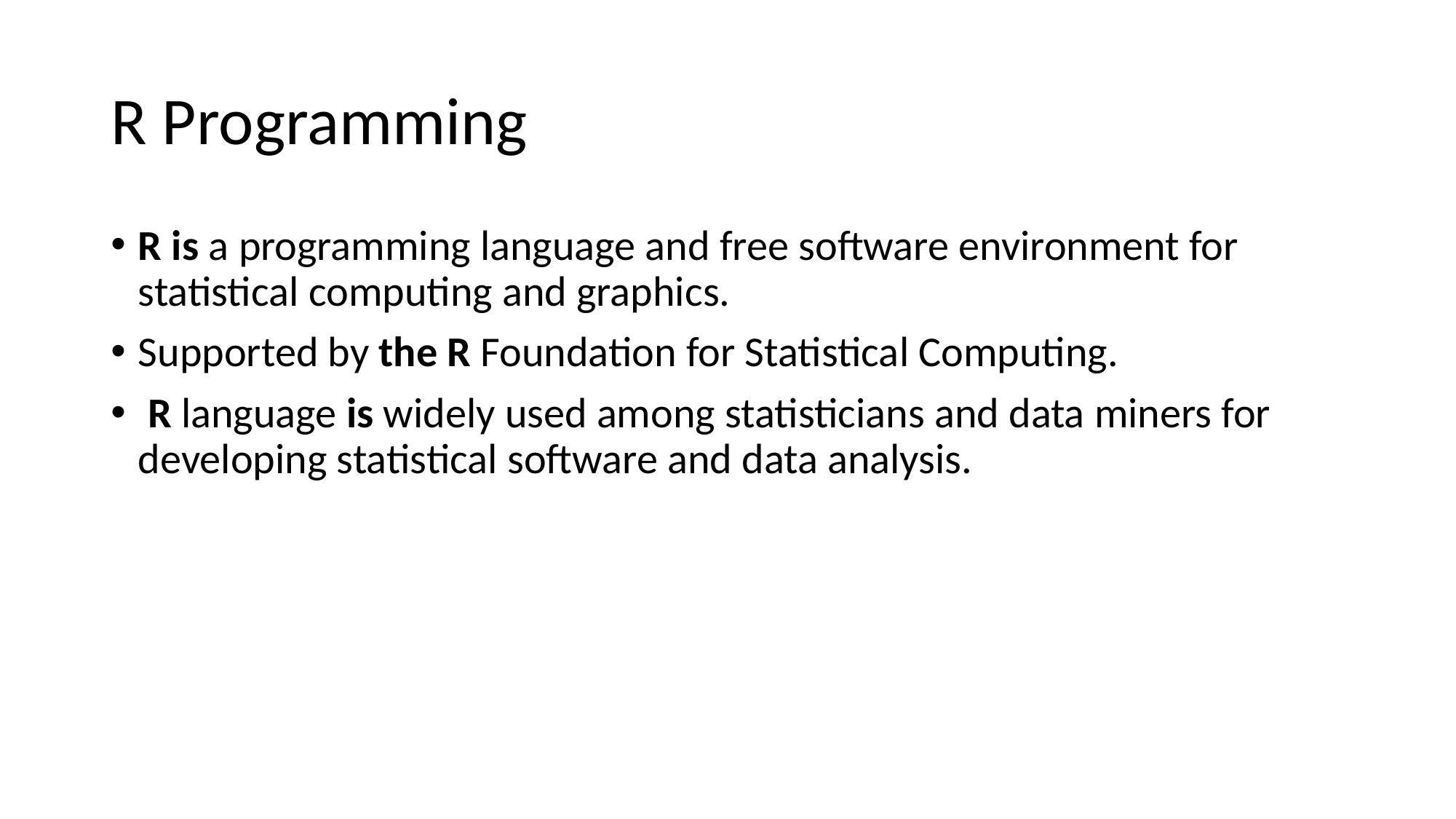

# R Programming
R is a programming language and free software environment for statistical computing and graphics.
Supported by the R Foundation for Statistical Computing.
 R language is widely used among statisticians and data miners for developing statistical software and data analysis.